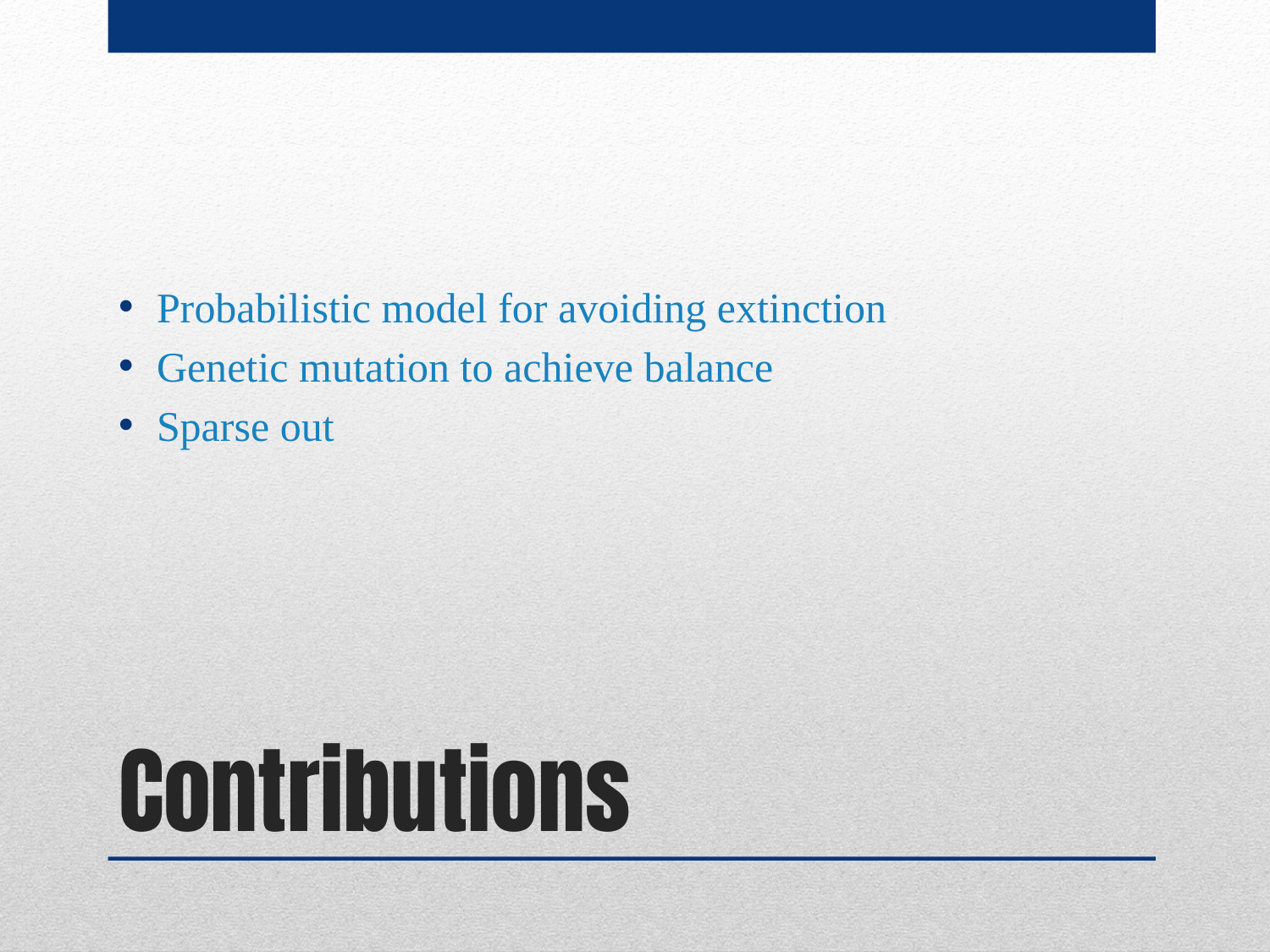

Probabilistic model for avoiding extinction
Genetic mutation to achieve balance
Sparse out
# Contributions